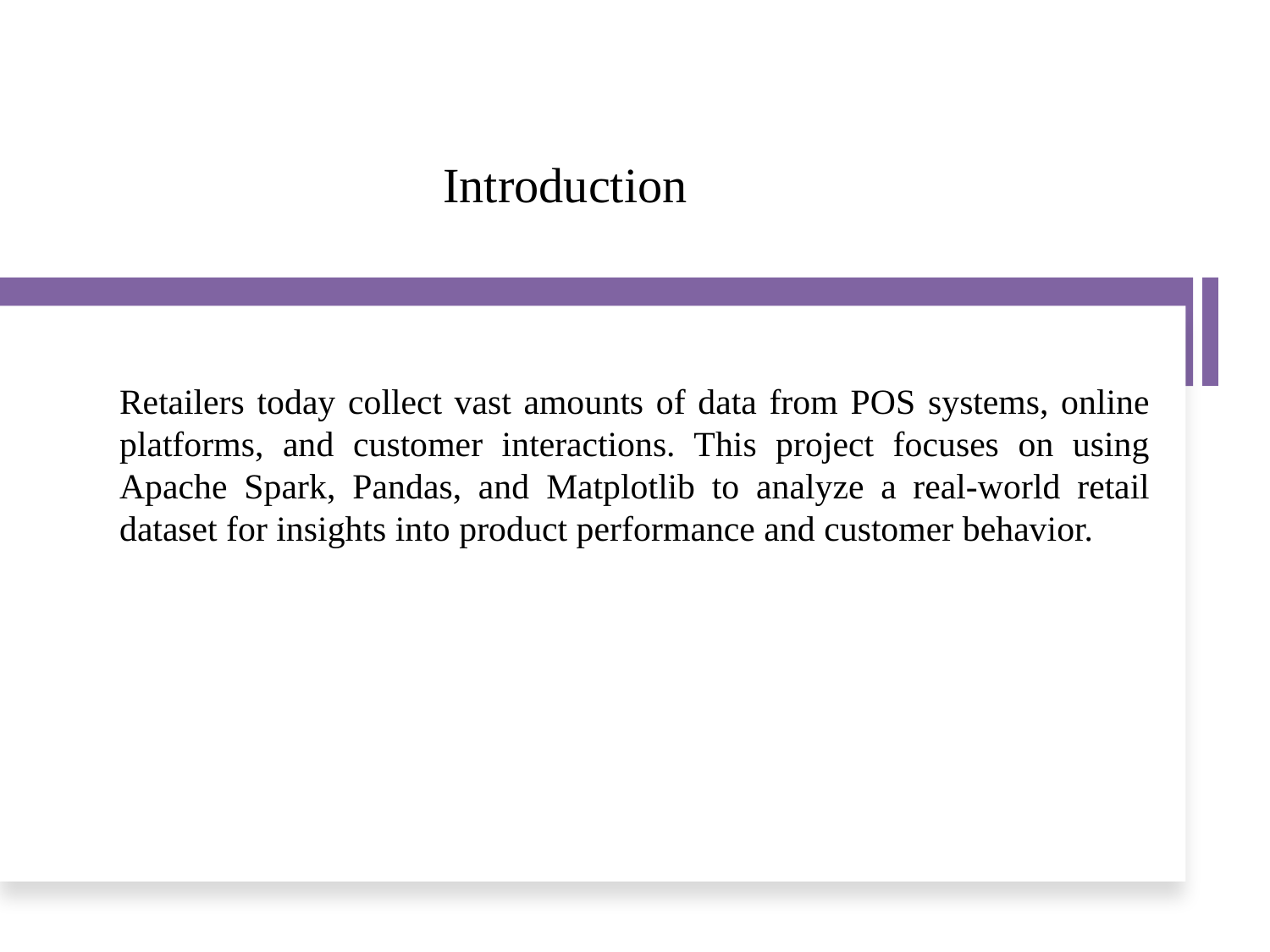

# Introduction
Retailers today collect vast amounts of data from POS systems, online platforms, and customer interactions. This project focuses on using Apache Spark, Pandas, and Matplotlib to analyze a real-world retail dataset for insights into product performance and customer behavior.